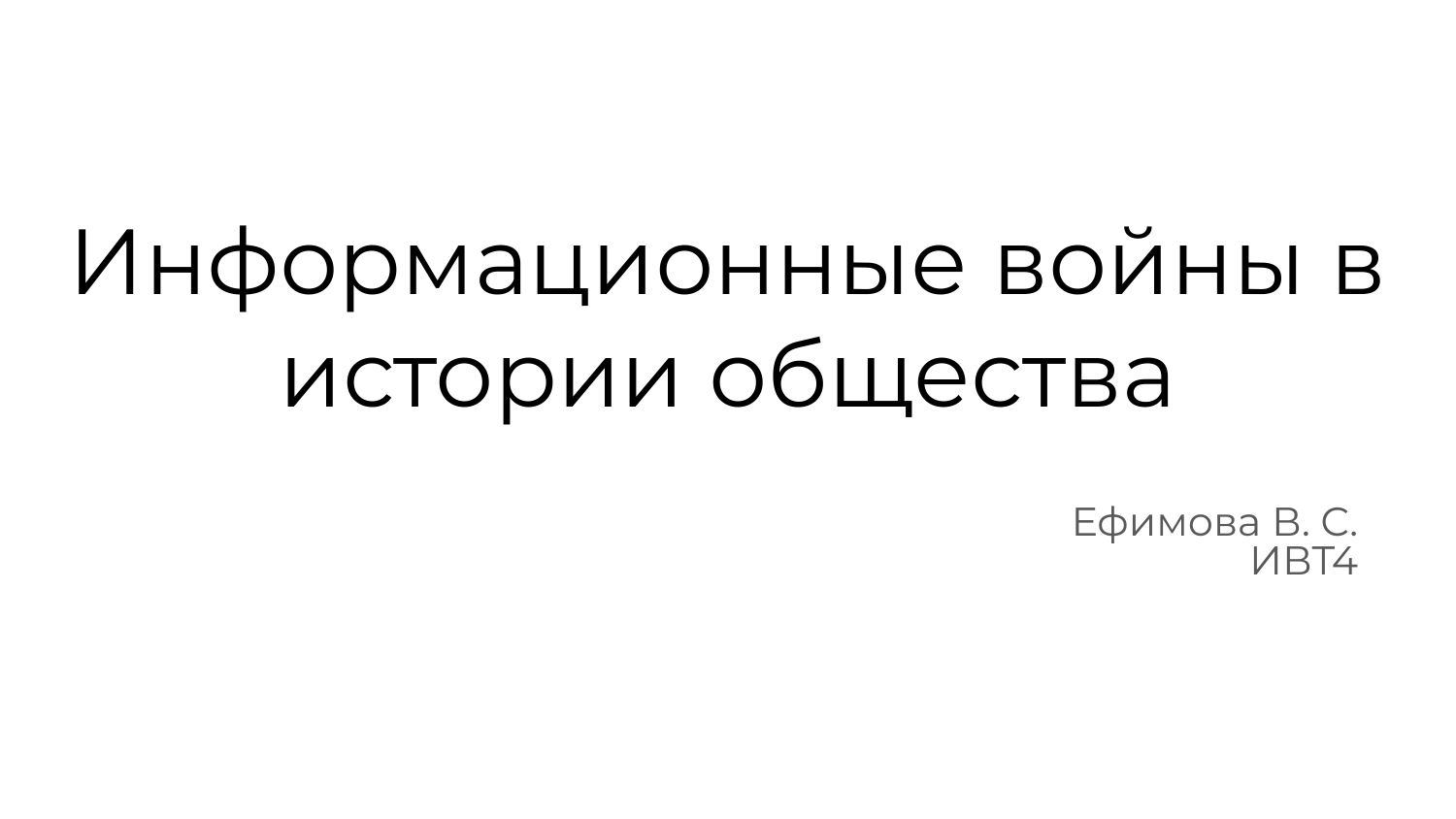

# Информационные войны в истории общества
Ефимова В. С.
ИВТ4